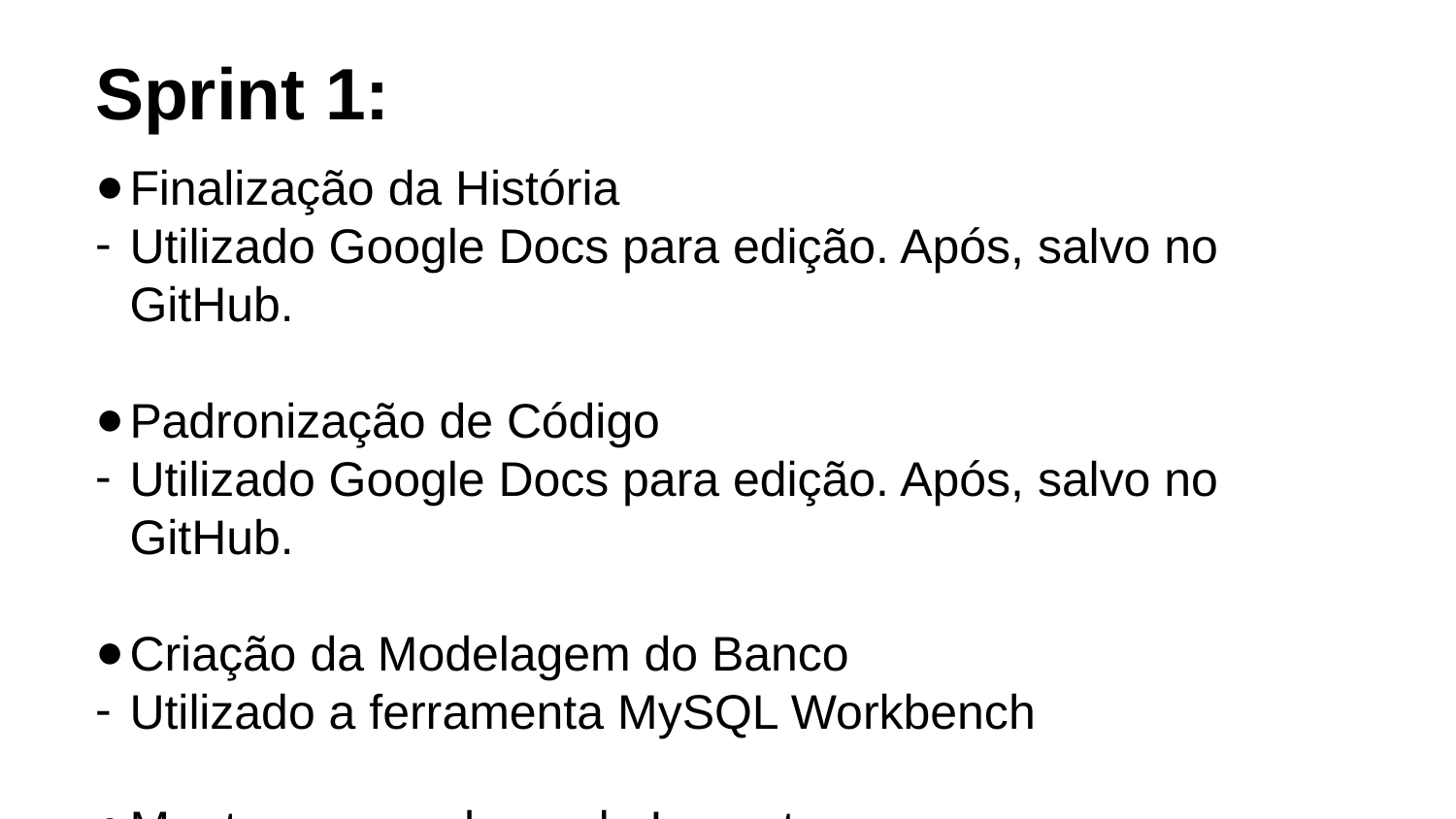

Sprint 1:
Finalização da História
Utilizado Google Docs para edição. Após, salvo no GitHub.

Padronização de Código
Utilizado Google Docs para edição. Após, salvo no GitHub.

Criação da Modelagem do Banco
Utilizado a ferramenta MySQL Workbench

Montagem e esboço de Layouts
Utilizado a ferramenta Balsamiq Mockups 3.